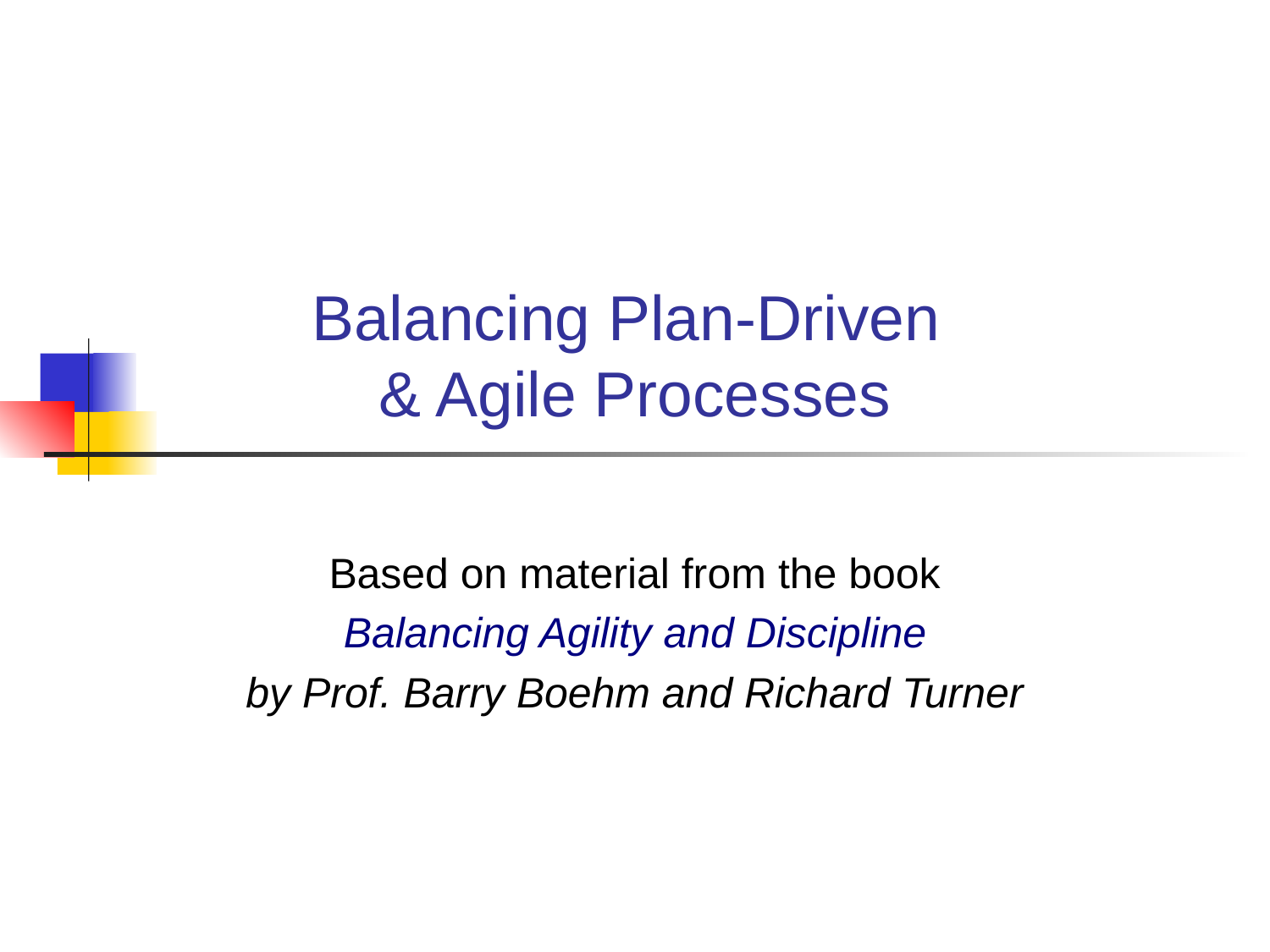

Balancing Plan-Driven
& Agile Processes
Based on material from the book
Balancing Agility and Discipline
by Prof. Barry Boehm and Richard Turner